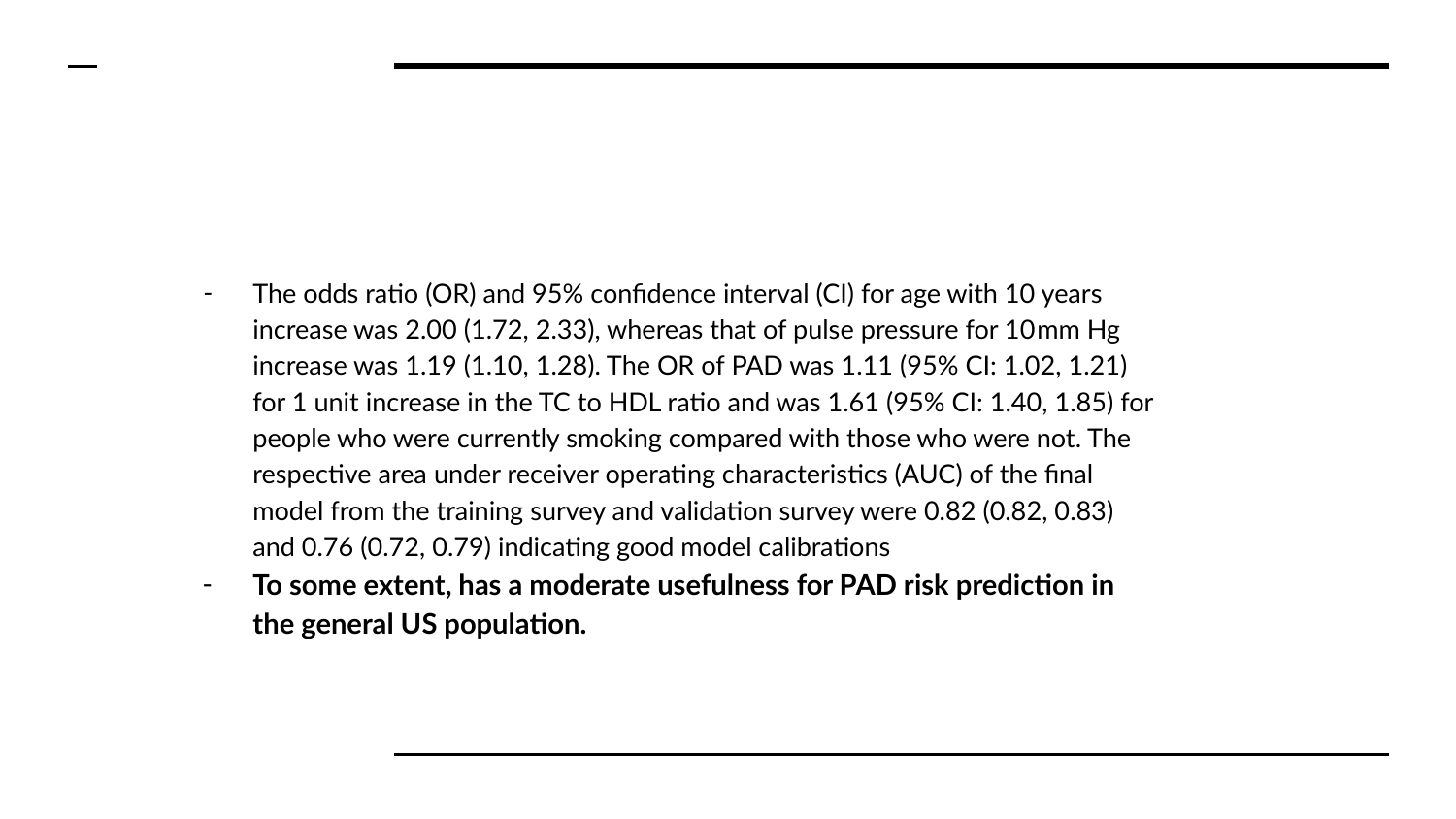

#
The odds ratio (OR) and 95% confidence interval (CI) for age with 10 years increase was 2.00 (1.72, 2.33), whereas that of pulse pressure for 10 mm Hg increase was 1.19 (1.10, 1.28). The OR of PAD was 1.11 (95% CI: 1.02, 1.21) for 1 unit increase in the TC to HDL ratio and was 1.61 (95% CI: 1.40, 1.85) for people who were currently smoking compared with those who were not. The respective area under receiver operating characteristics (AUC) of the final model from the training survey and validation survey were 0.82 (0.82, 0.83) and 0.76 (0.72, 0.79) indicating good model calibrations
To some extent, has a moderate usefulness for PAD risk prediction in the general US population.